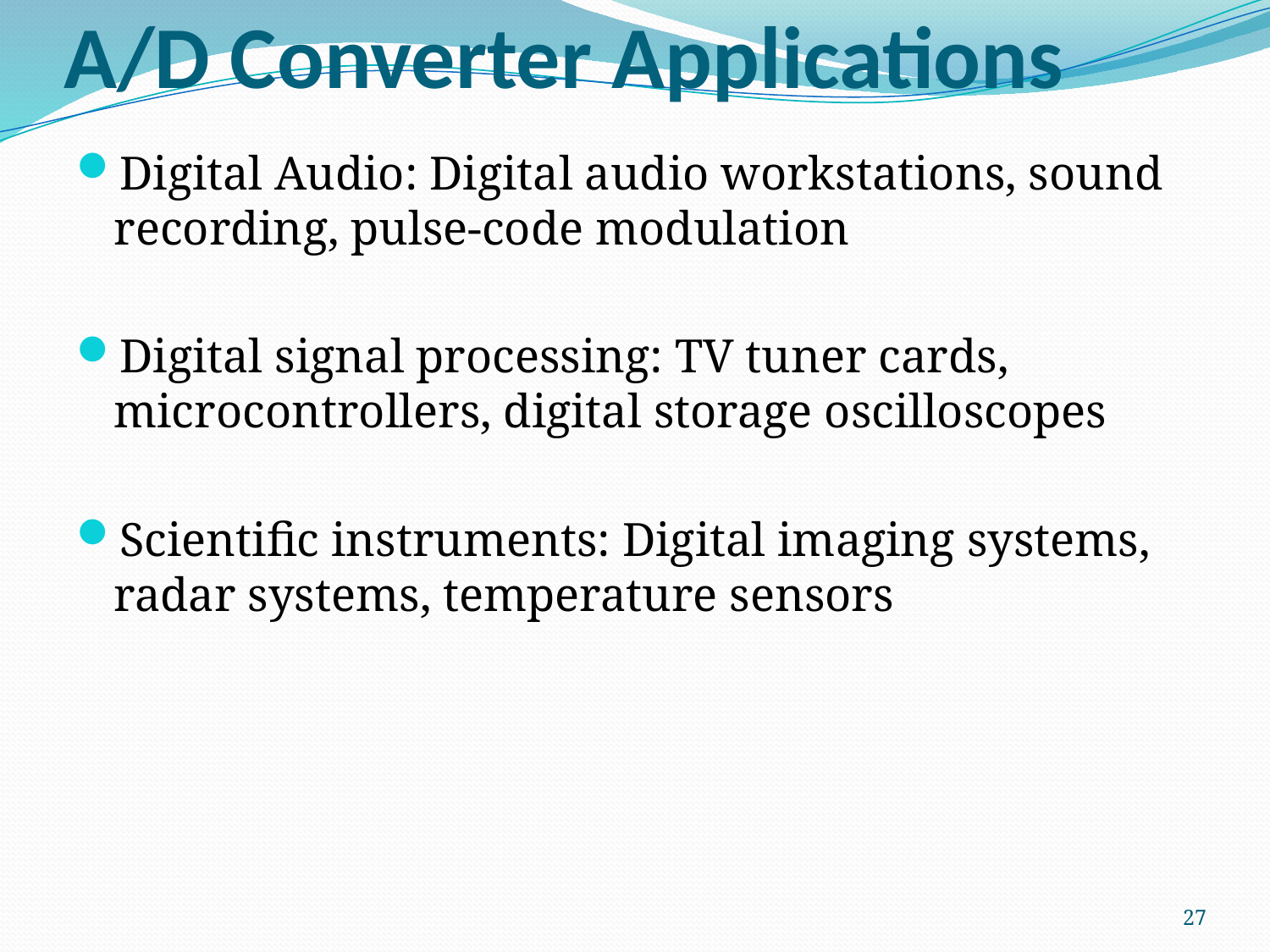

# A/D Converter Applications
Digital Audio: Digital audio workstations, sound recording, pulse-code modulation

Digital signal processing: TV tuner cards, microcontrollers, digital storage oscilloscopes

Scientific instruments: Digital imaging systems, radar systems, temperature sensors

27